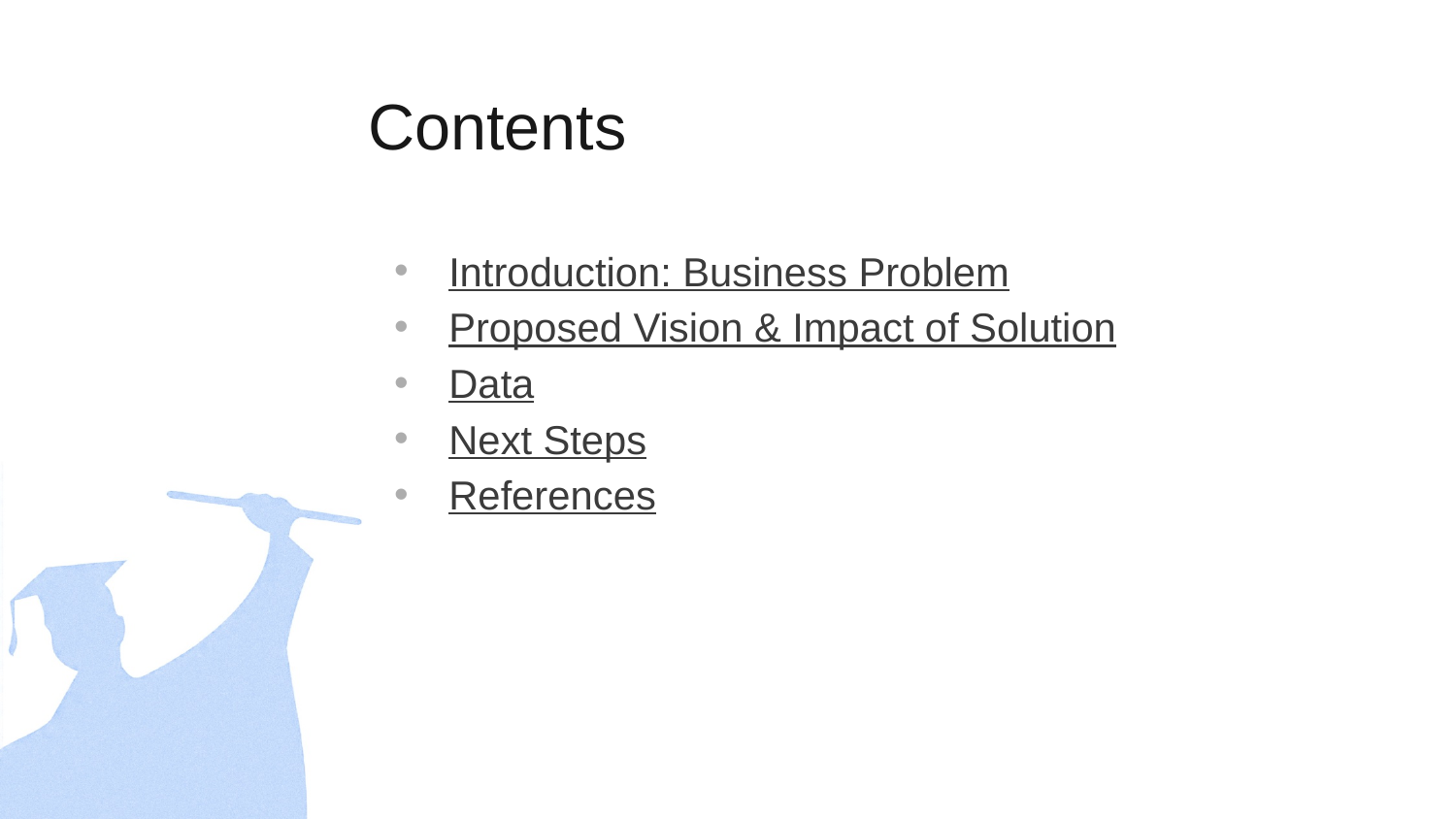

# Contents
Introduction: Business Problem
Proposed Vision & Impact of Solution
Data
Next Steps
References